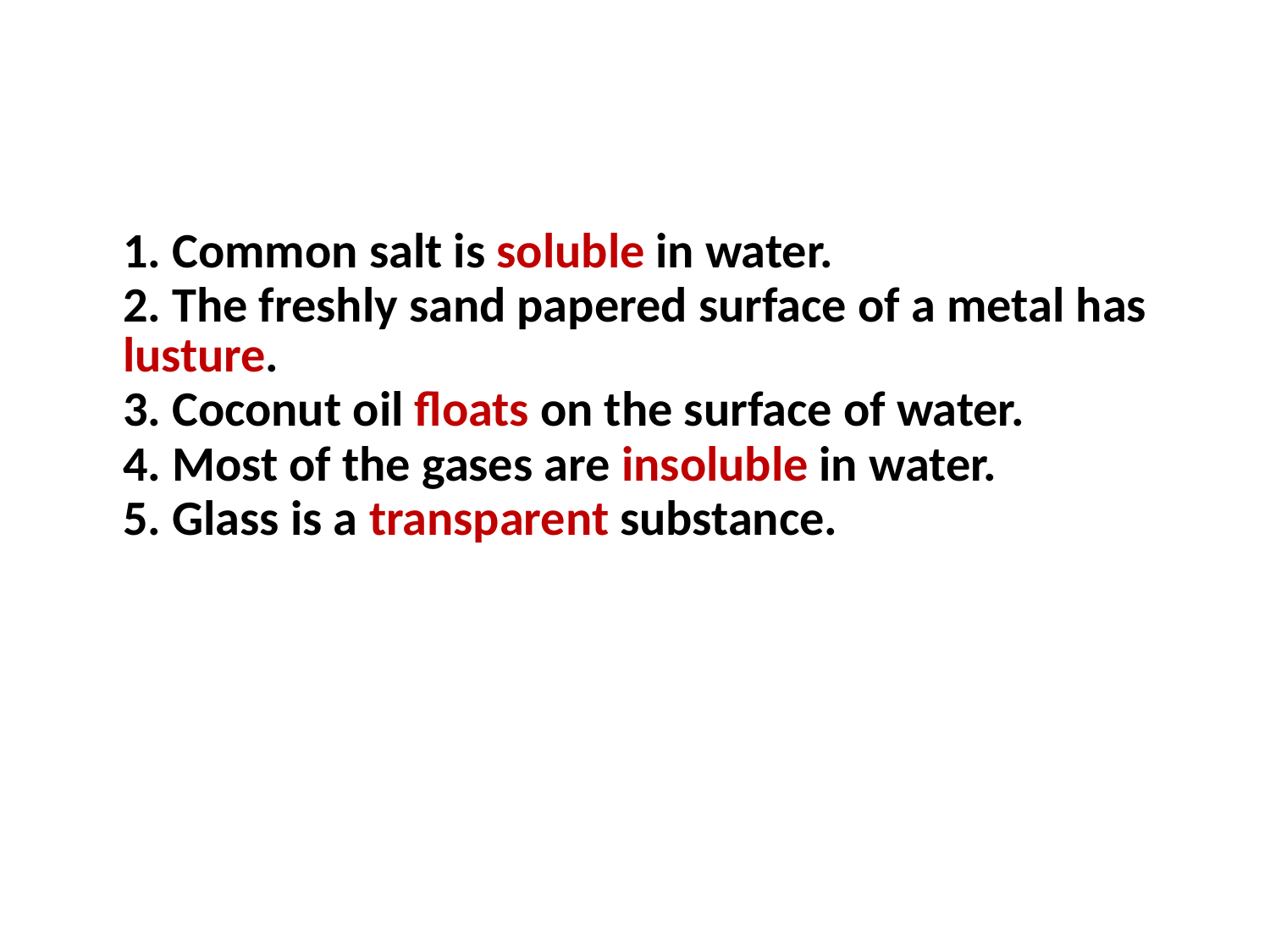

| 1. Common salt is soluble in water. |
| --- |
| 2. The freshly sand papered surface of a metal has lusture. |
| 3. Coconut oil floats on the surface of water. |
| 4. Most of the gases are insoluble in water. |
| 5. Glass is a transparent substance. |